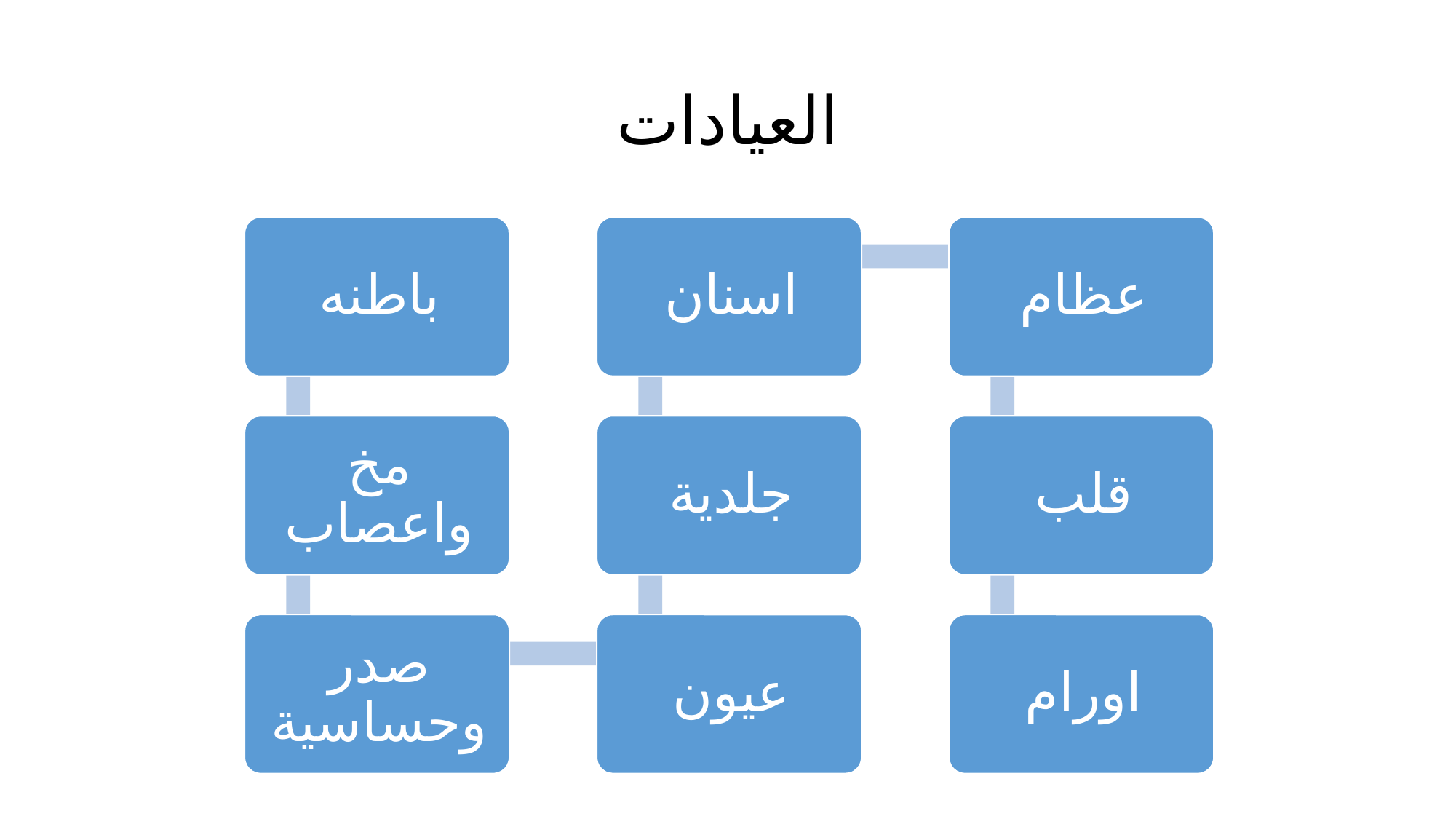

# العيادات
باطنه
مخ واعصاب
صدر وحساسية
عيون
جلدية
اسنان
عظام
قلب
اورام